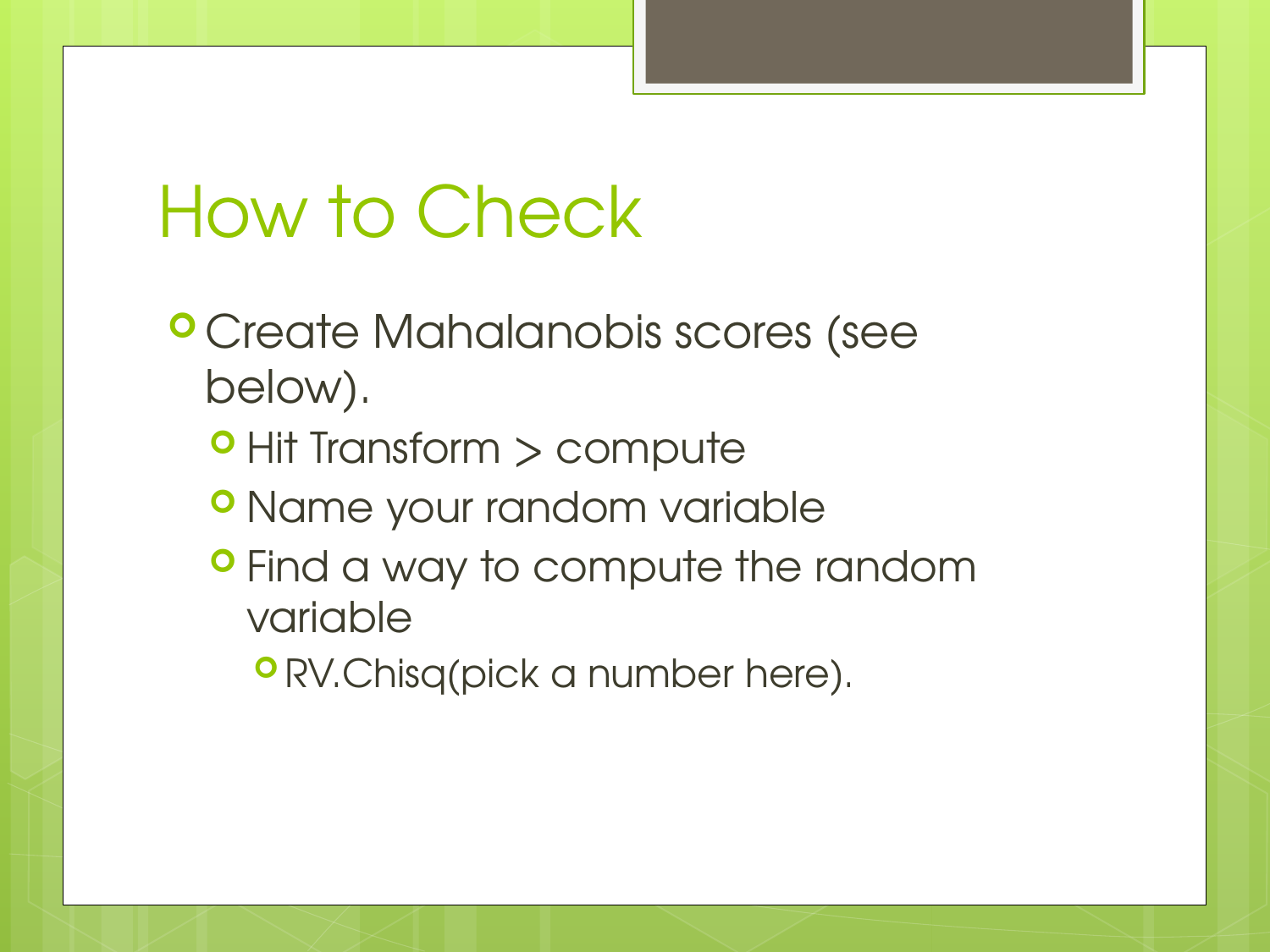

# How to Check
Create Mahalanobis scores (see below).
Hit Transform > compute
Name your random variable
Find a way to compute the random variable
RV.Chisq(pick a number here).